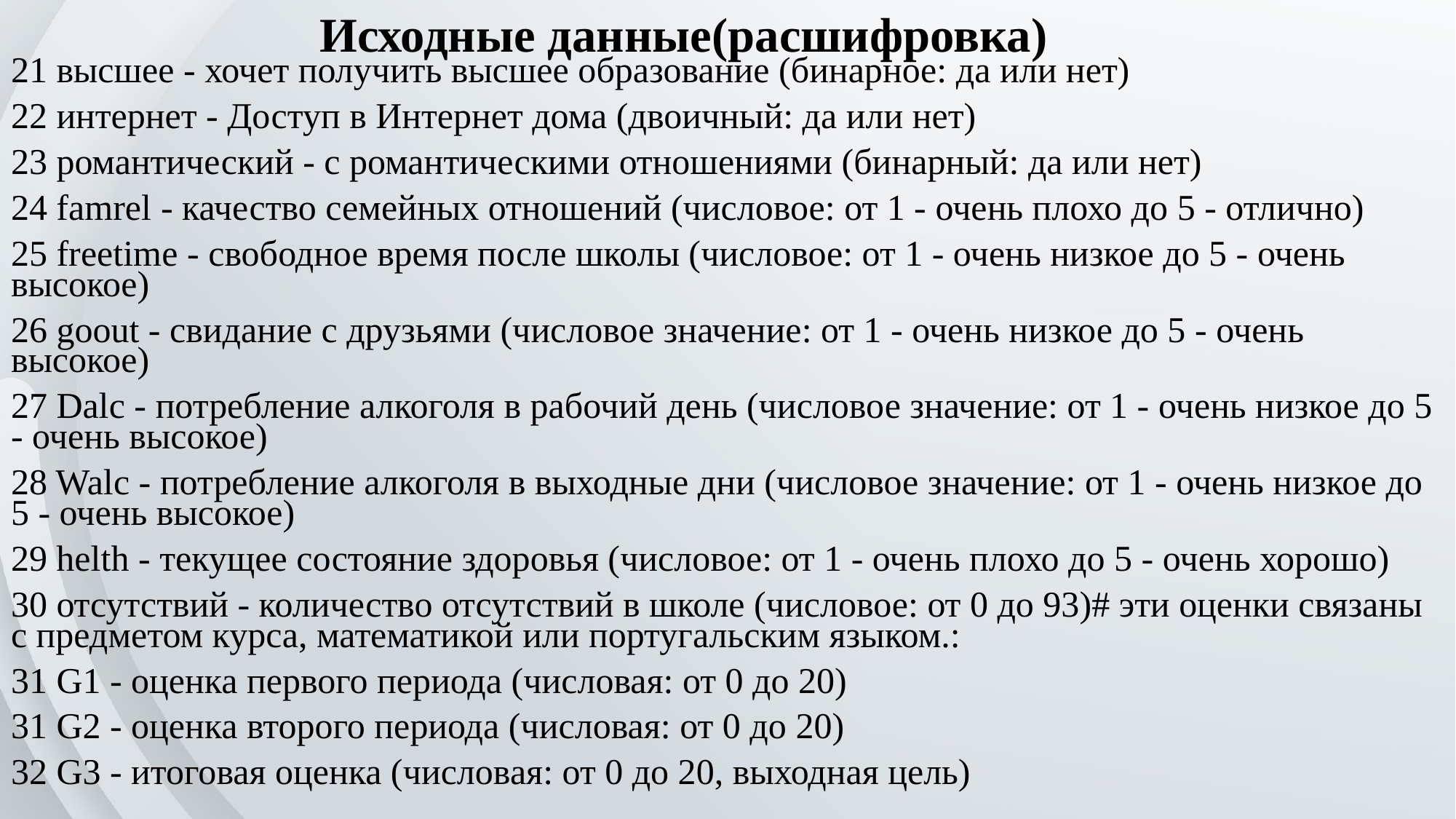

Исходные данные(расшифровка)
21 высшее - хочет получить высшее образование (бинарное: да или нет)
22 интернет - Доступ в Интернет дома (двоичный: да или нет)
23 романтический - с романтическими отношениями (бинарный: да или нет)
24 famrel - качество семейных отношений (числовое: от 1 - очень плохо до 5 - отлично)
25 freetime - свободное время после школы (числовое: от 1 - очень низкое до 5 - очень высокое)
26 goout - свидание с друзьями (числовое значение: от 1 - очень низкое до 5 - очень высокое)
27 Dalc - потребление алкоголя в рабочий день (числовое значение: от 1 - очень низкое до 5 - очень высокое)
28 Walc - потребление алкоголя в выходные дни (числовое значение: от 1 - очень низкое до 5 - очень высокое)
29 helth - текущее состояние здоровья (числовое: от 1 - очень плохо до 5 - очень хорошо)
30 отсутствий - количество отсутствий в школе (числовое: от 0 до 93)# эти оценки связаны с предметом курса, математикой или португальским языком.:
31 G1 - оценка первого периода (числовая: от 0 до 20)
31 G2 - оценка второго периода (числовая: от 0 до 20)
32 G3 - итоговая оценка (числовая: от 0 до 20, выходная цель)